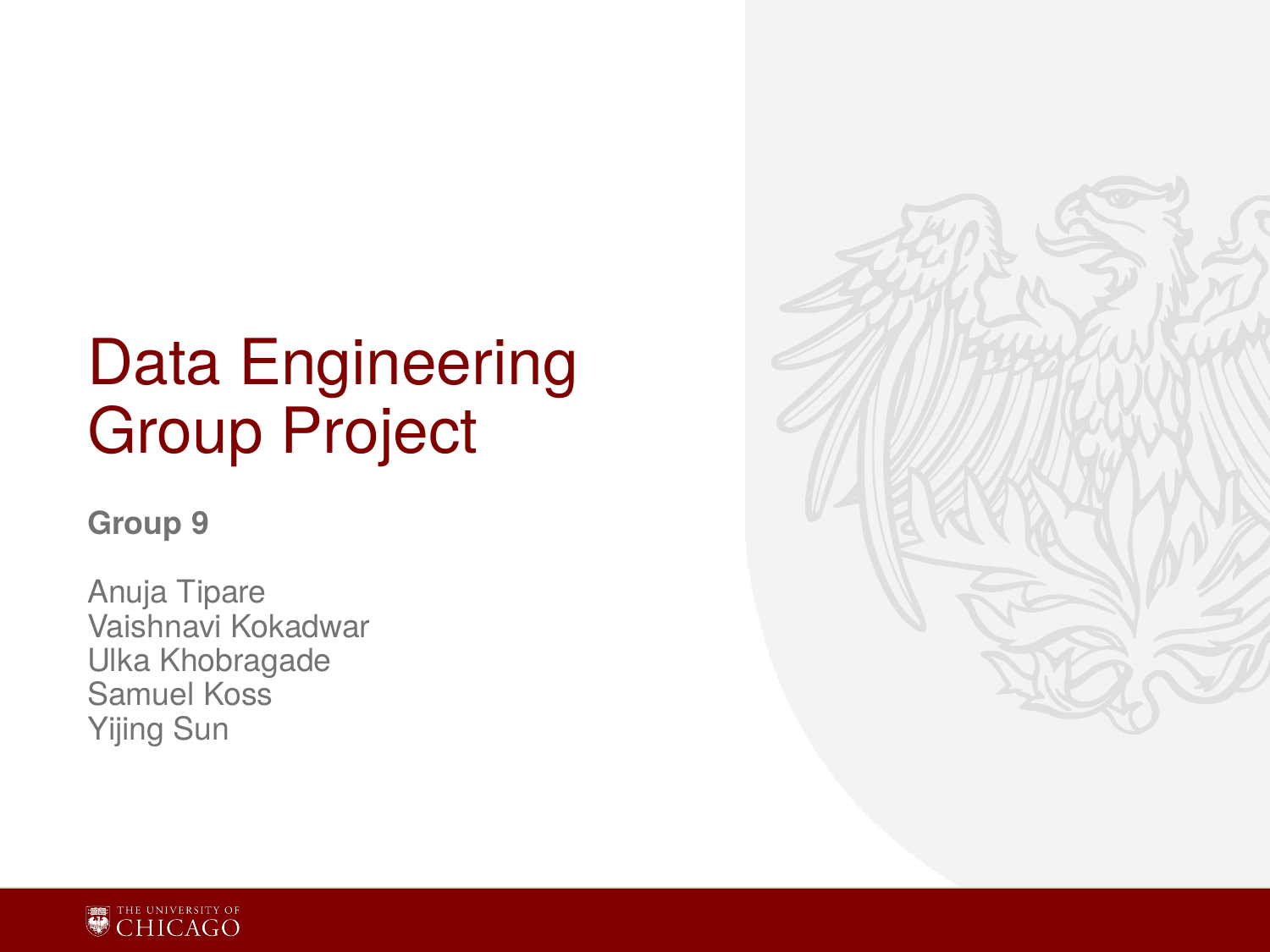

# Data Engineering Group Project
Group 9

Anuja Tipare
Vaishnavi Kokadwar
Ulka Khobragade
Samuel Koss
Yijing Sun